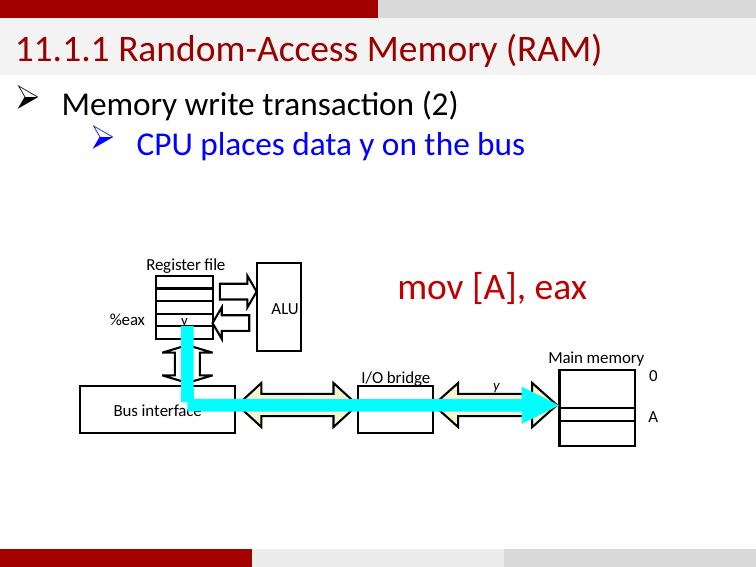

11.1.1 Random-Access Memory (RAM)
Memory write transaction (2)
CPU places data y on the bus

Register file
mov [A], eax
ALU

%eax

y

Main memory

0
I/O bridge
y

Bus interface

A

25